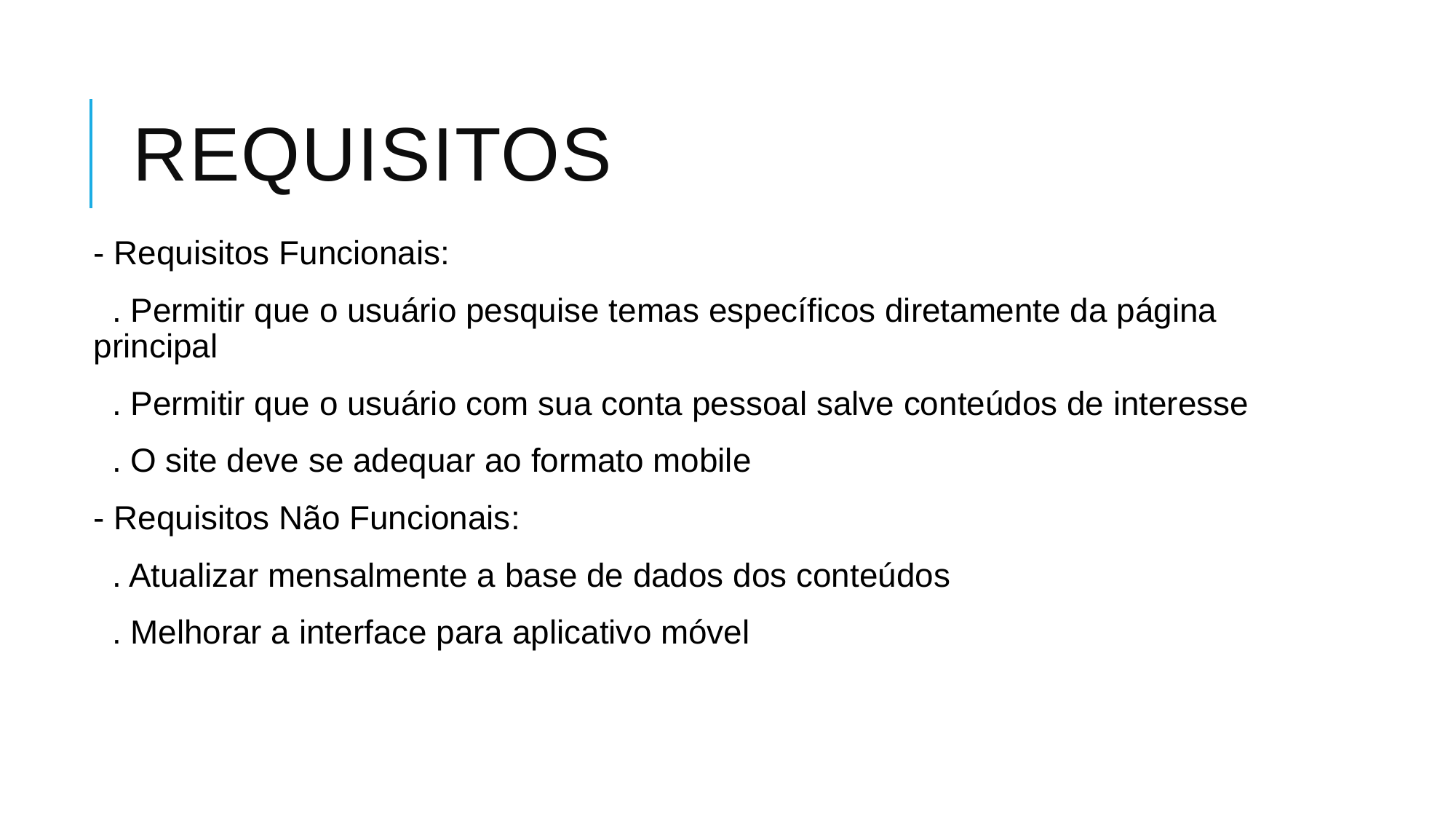

# Requisitos
- Requisitos Funcionais:
  . Permitir que o usuário pesquise temas específicos diretamente da página principal
  . Permitir que o usuário com sua conta pessoal salve conteúdos de interesse
  . O site deve se adequar ao formato mobile
- Requisitos Não Funcionais:
  . Atualizar mensalmente a base de dados dos conteúdos
  . Melhorar a interface para aplicativo móvel